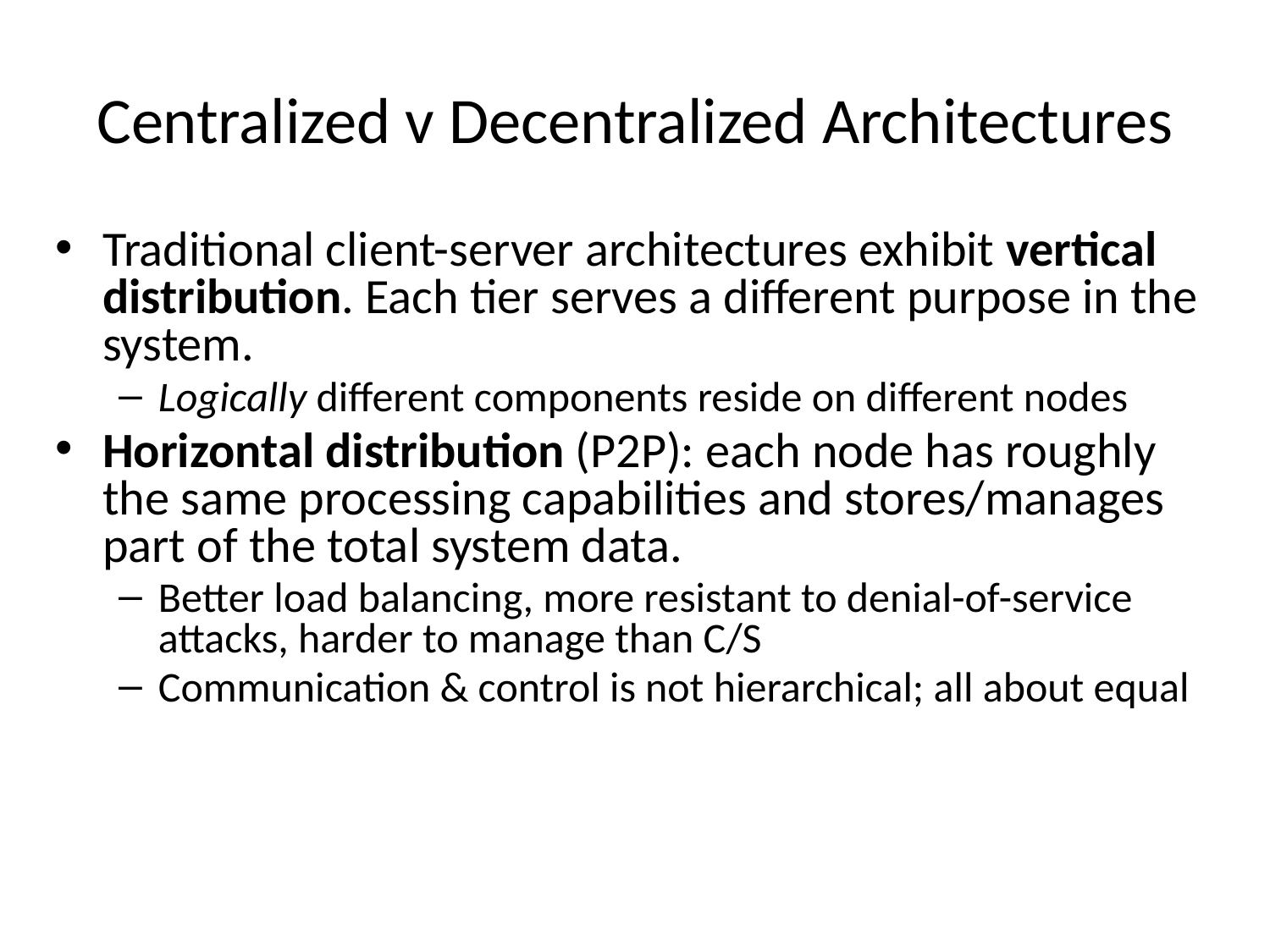

# Centralized v Decentralized Architectures
Traditional client-server architectures exhibit vertical distribution. Each tier serves a different purpose in the system.
Logically different components reside on different nodes
Horizontal distribution (P2P): each node has roughly the same processing capabilities and stores/manages part of the total system data.
Better load balancing, more resistant to denial-of-service attacks, harder to manage than C/S
Communication & control is not hierarchical; all about equal